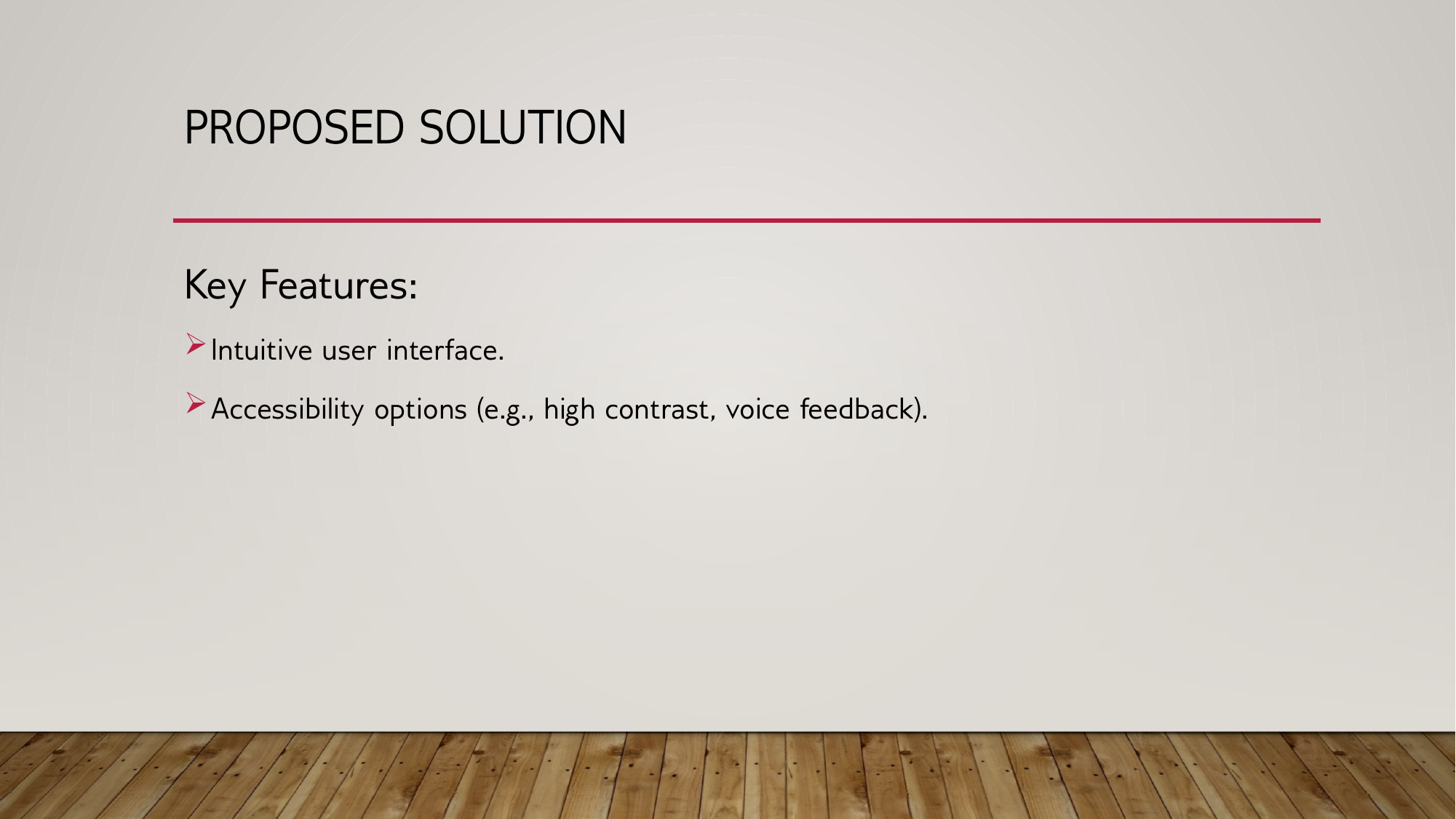

# Proposed Solution
Key Features:
Intuitive user interface.
Accessibility options (e.g., high contrast, voice feedback).